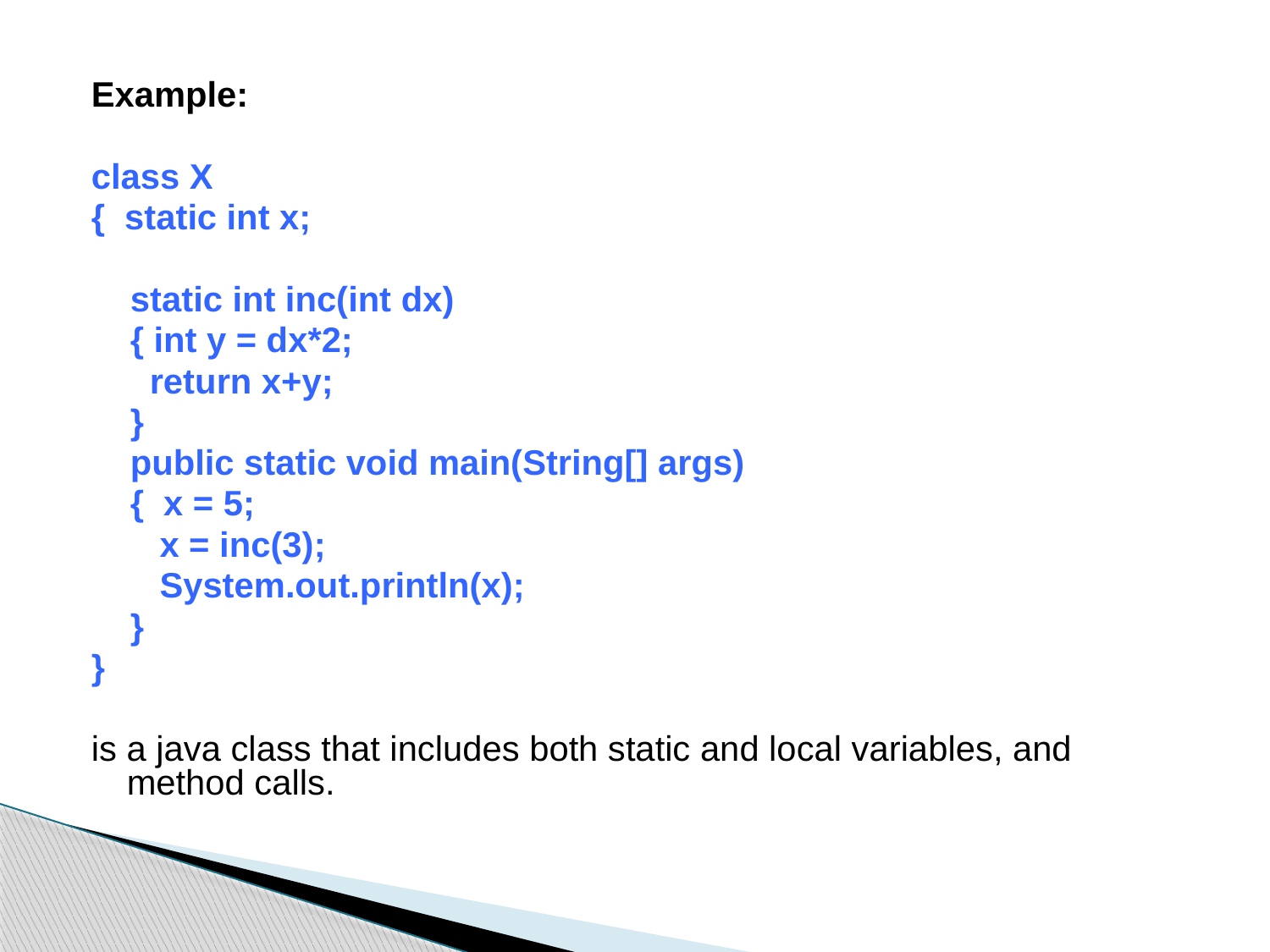

Example:

class X
{  static int x;

    static int inc(int dx)
    { int y = dx*2;
      return x+y;
    }
    public static void main(String[] args)
    {  x = 5;
       x = inc(3);
       System.out.println(x);
    }
}

is a java class that includes both static and local variables, and method calls.